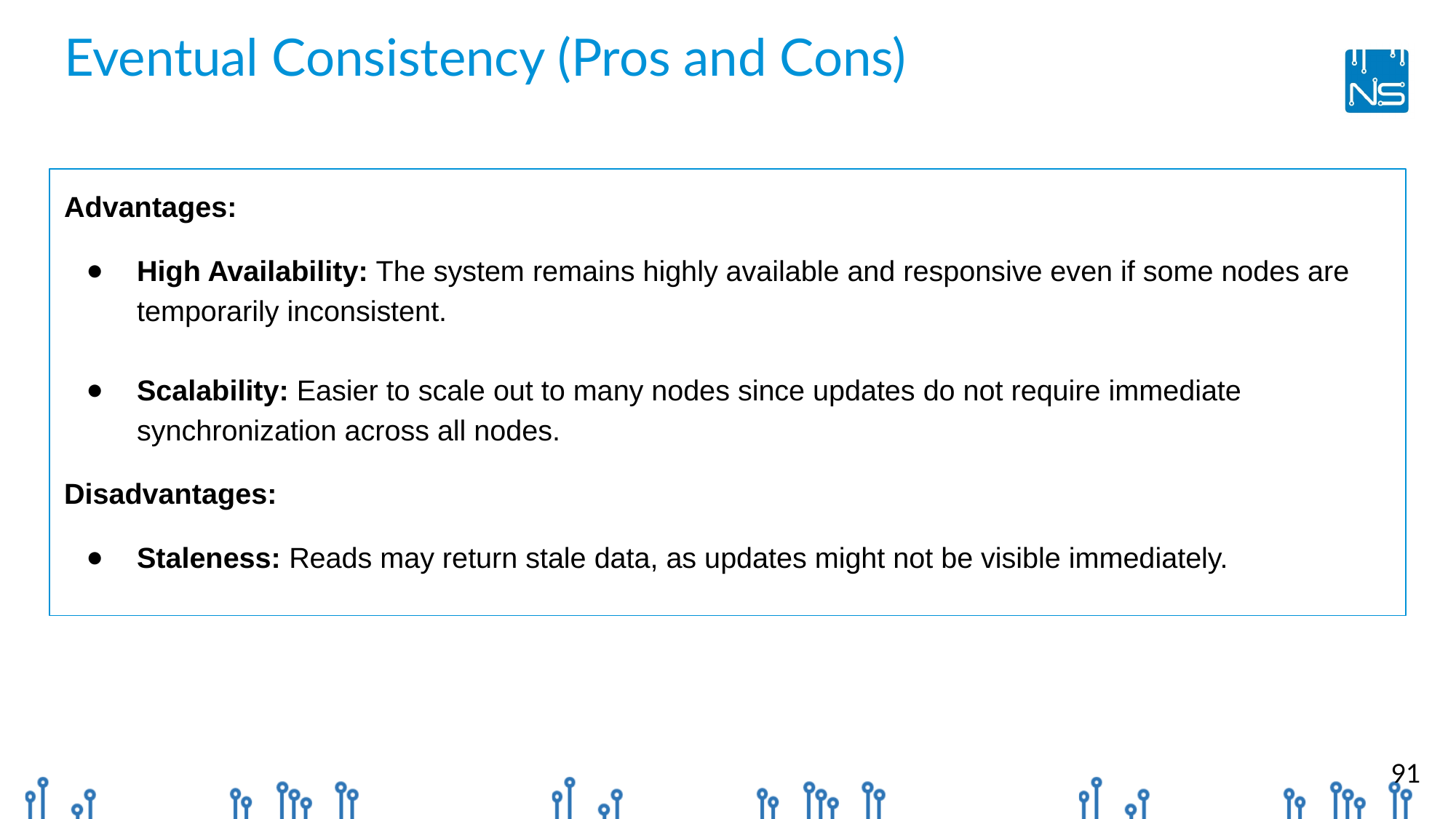

# Eventual Consistency (Pros and Cons)
Advantages:
High Availability: The system remains highly available and responsive even if some nodes are temporarily inconsistent.
Scalability: Easier to scale out to many nodes since updates do not require immediate synchronization across all nodes.
Disadvantages:
Staleness: Reads may return stale data, as updates might not be visible immediately.
91